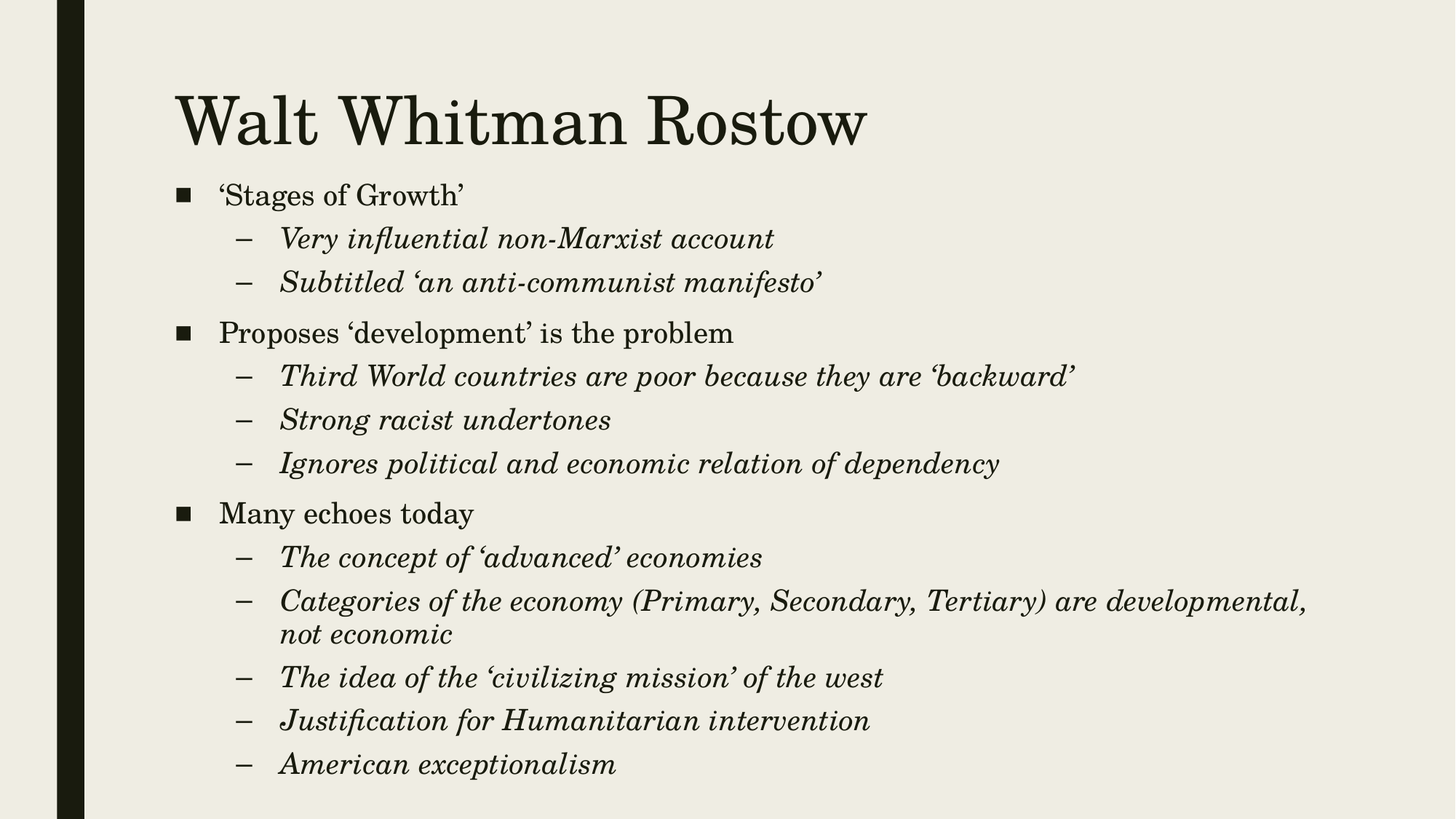

# Walt Whitman Rostow
‘Stages of Growth’
Very influential non-Marxist account
Subtitled ‘an anti-communist manifesto’
Proposes ‘development’ is the problem
Third World countries are poor because they are ‘backward’
Strong racist undertones
Ignores political and economic relation of dependency
Many echoes today
The concept of ‘advanced’ economies
Categories of the economy (Primary, Secondary, Tertiary) are developmental, not economic
The idea of the ‘civilizing mission’ of the west
Justification for Humanitarian intervention
American exceptionalism